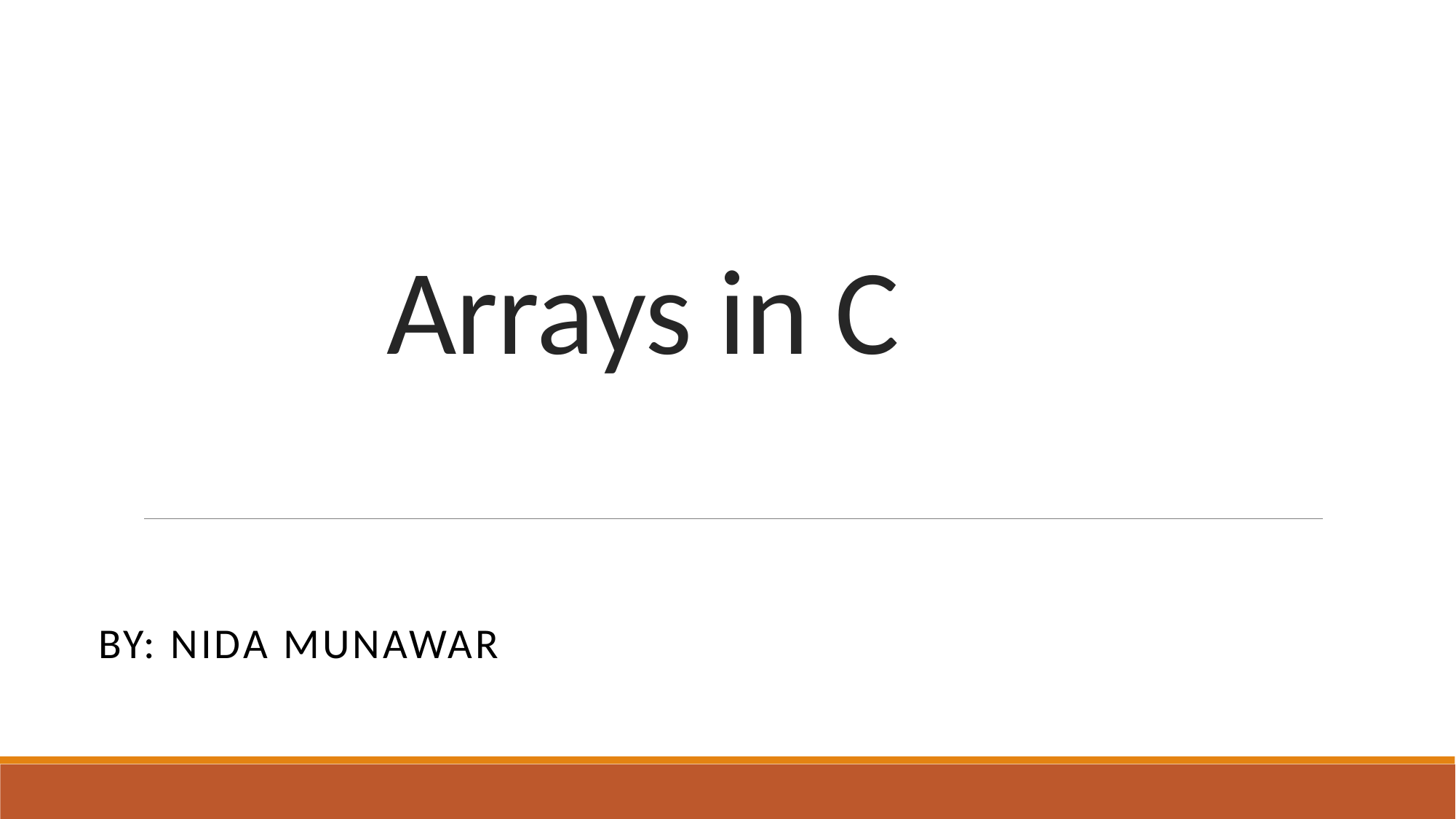

# Arrays in C
By: Nida munawar